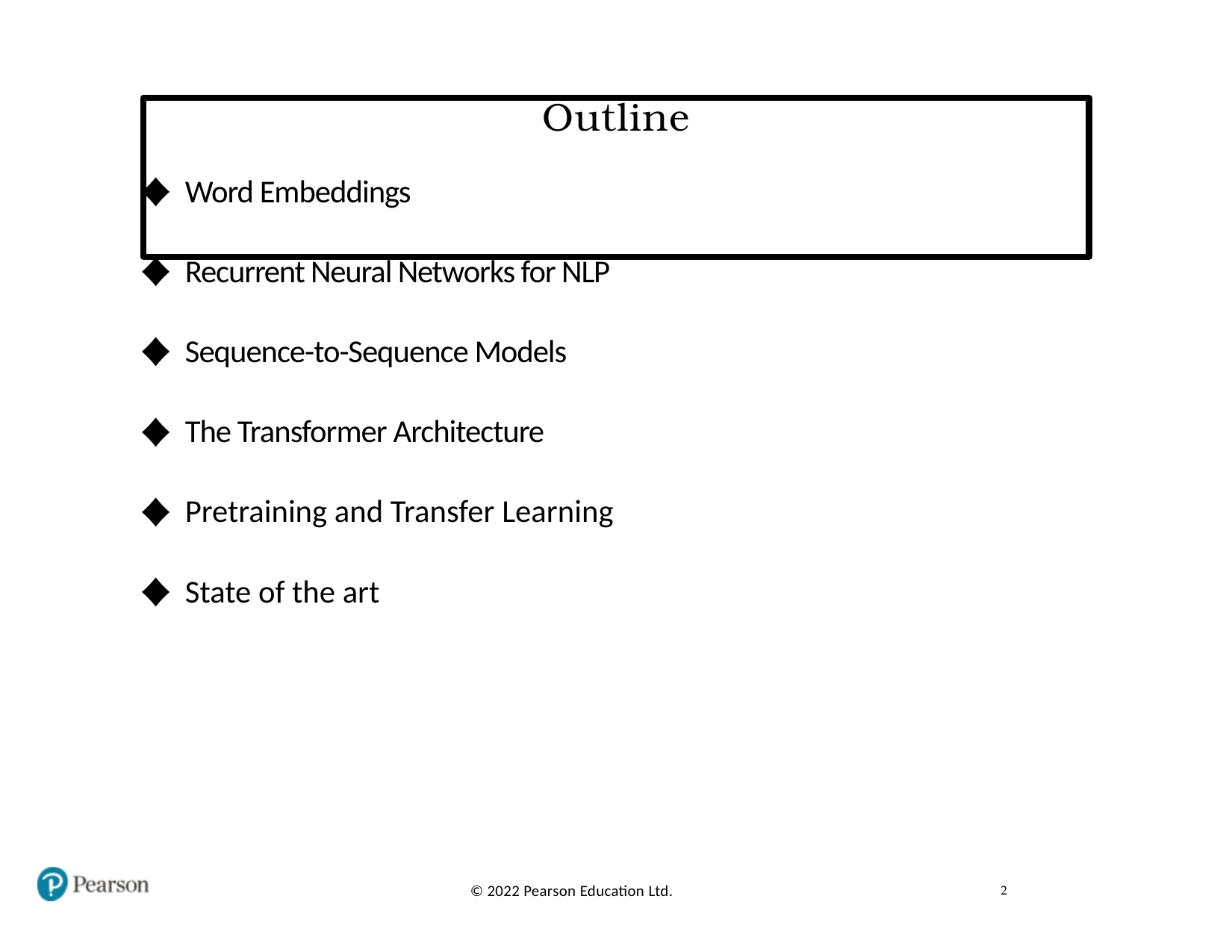

# Outline
Word Embeddings

Recurrent Neural Networks for NLP

Sequence-to-Sequence Models

The Transformer Architecture

Pretraining and Transfer Learning

State of the art
2